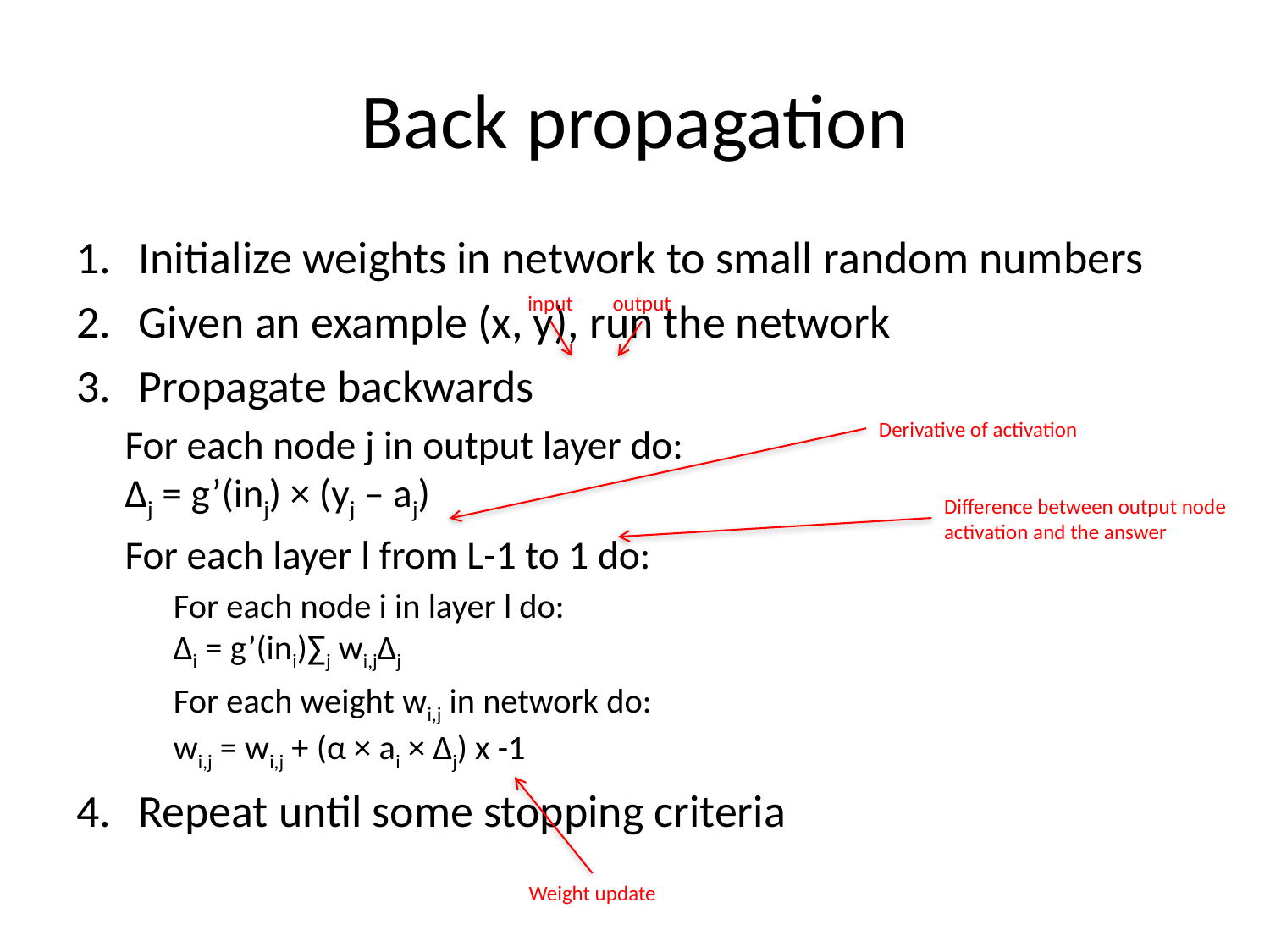

# Back propagation
Initialize weights in network to small random numbers
Given an example (x, y), run the network
Propagate backwards
		For each node j in output layer do:
			Δj = g’(inj) × (yj – aj)
		For each layer l from L-1 to 1 do:
		For each node i in layer l do:
			Δi = g’(ini)∑j wi,j∆j
		For each weight wi,j in network do:
			wi,j = wi,j + (α × ai × ∆j) x -1
Repeat until some stopping criteria

input
output
Derivative of activation
Difference between output node
activation and the answer
Weight update